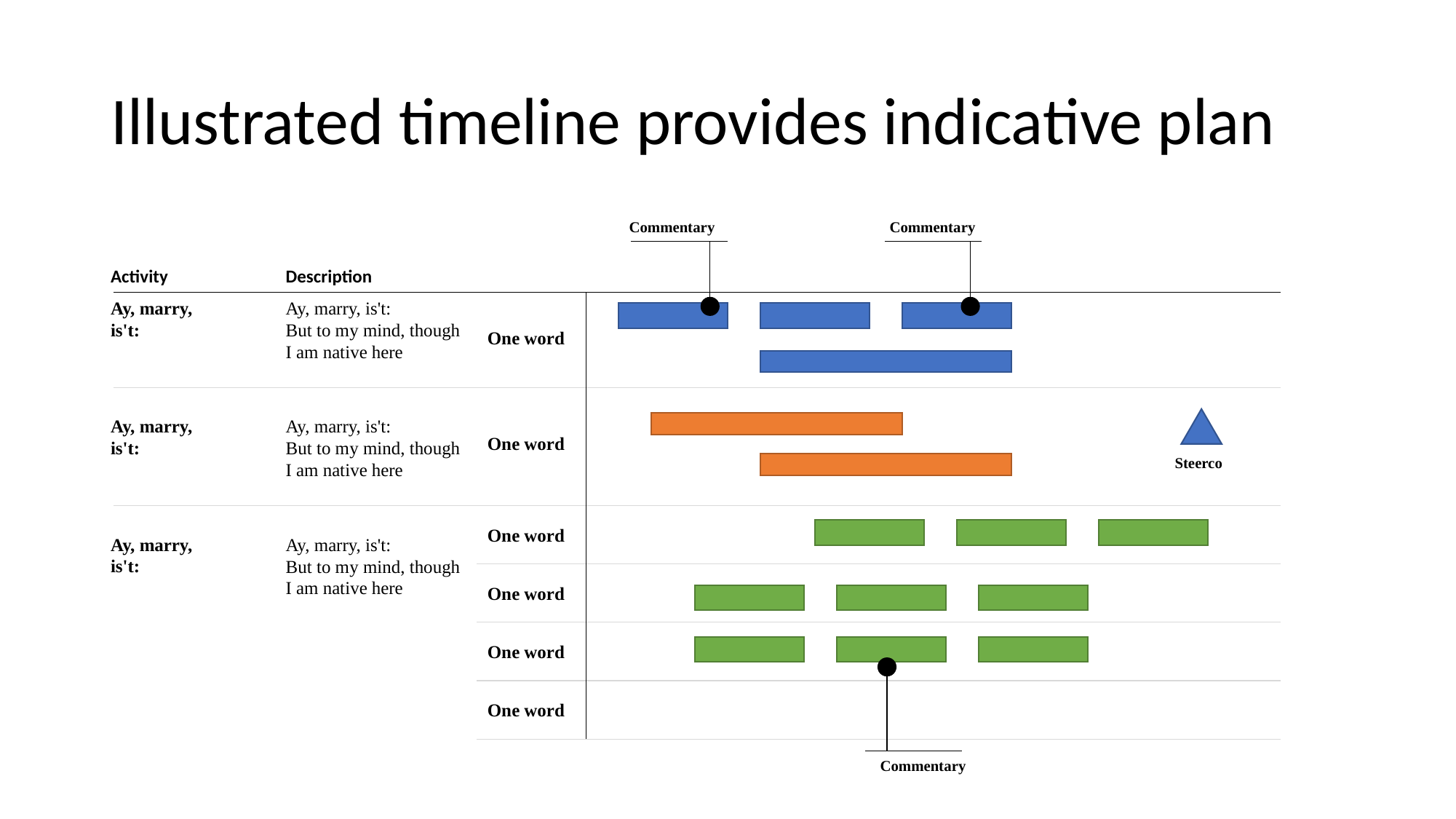

# Illustrated timeline provides indicative plan
Commentary
Commentary
Activity
Description
Ay, marry, is't:
Ay, marry, is't:
But to my mind, though I am native here

One word

Ay, marry, is't:
Ay, marry, is't:
But to my mind, though I am native here

One word
Steerco

One word

Ay, marry, is't:
Ay, marry, is't:
But to my mind, though I am native here
One word

One word

One word
Commentary